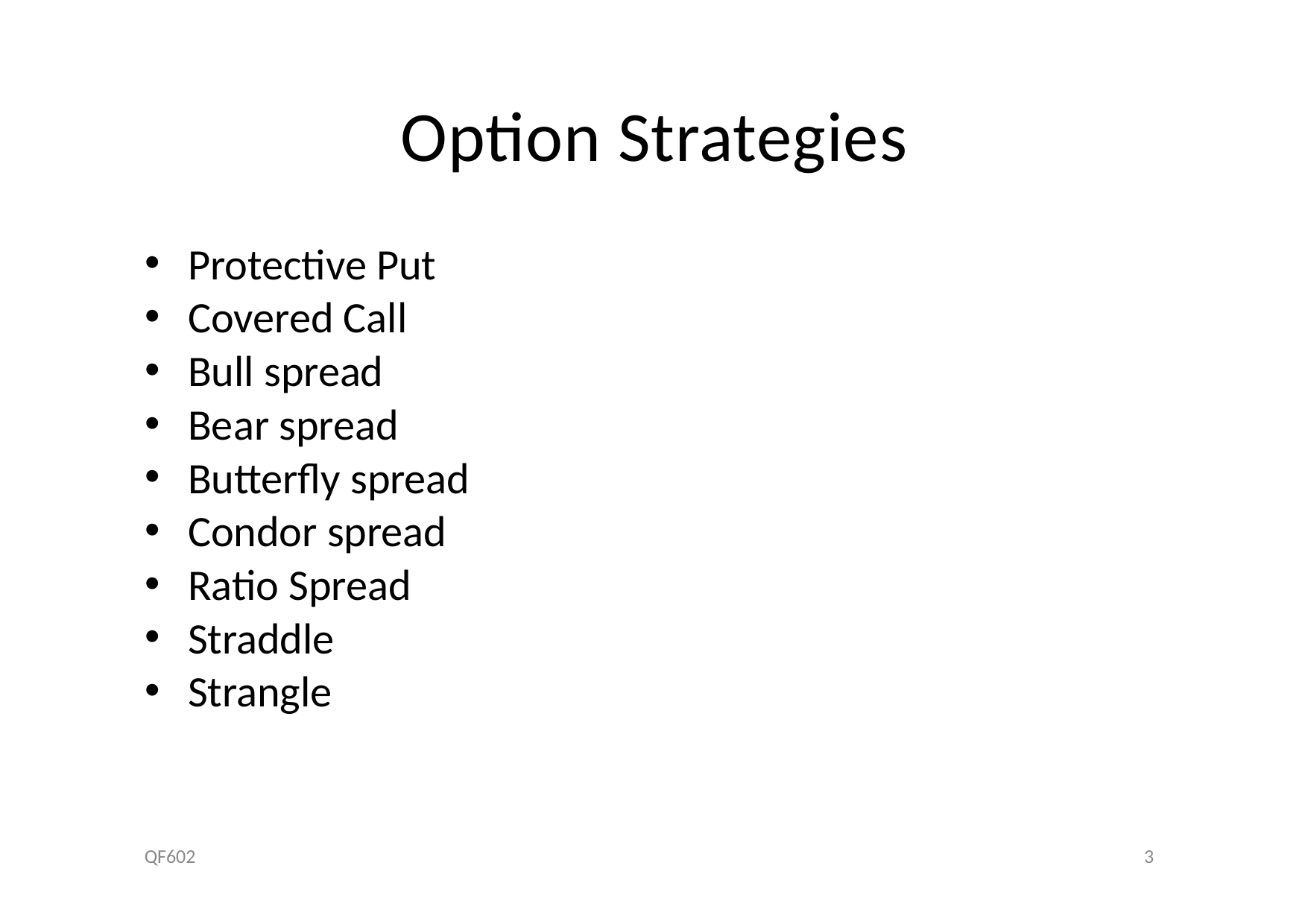

# Option Strategies
Protective Put
Covered Call
Bull spread
Bear spread
Butterfly spread
Condor spread
Ratio Spread
Straddle
Strangle

QF602
3